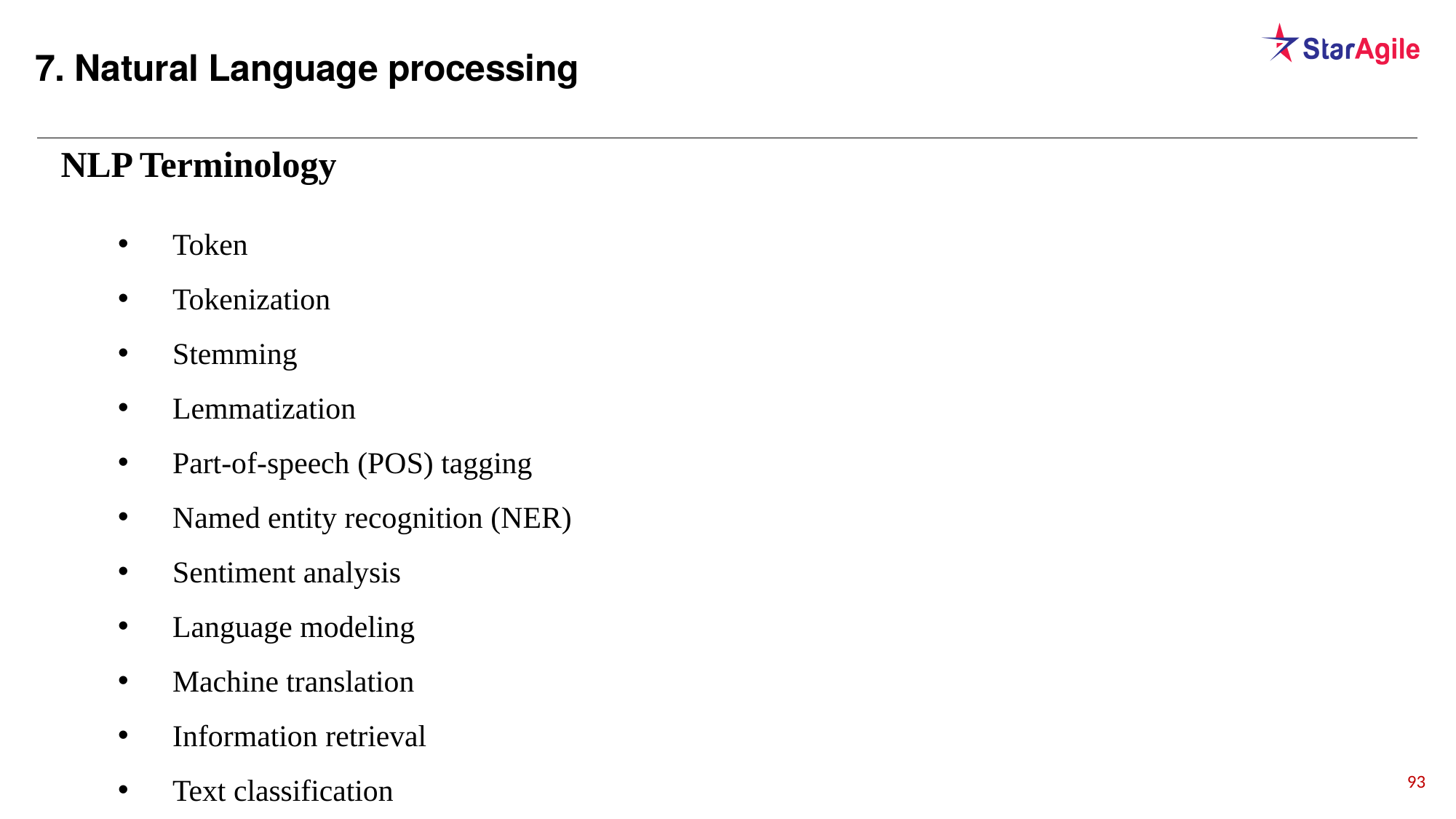

7. Natural Language processing
NLP Terminology
Token
Tokenization
Stemming
Lemmatization
Part-of-speech (POS) tagging
Named entity recognition (NER)
Sentiment analysis
Language modeling
Machine translation
Information retrieval
Text classification